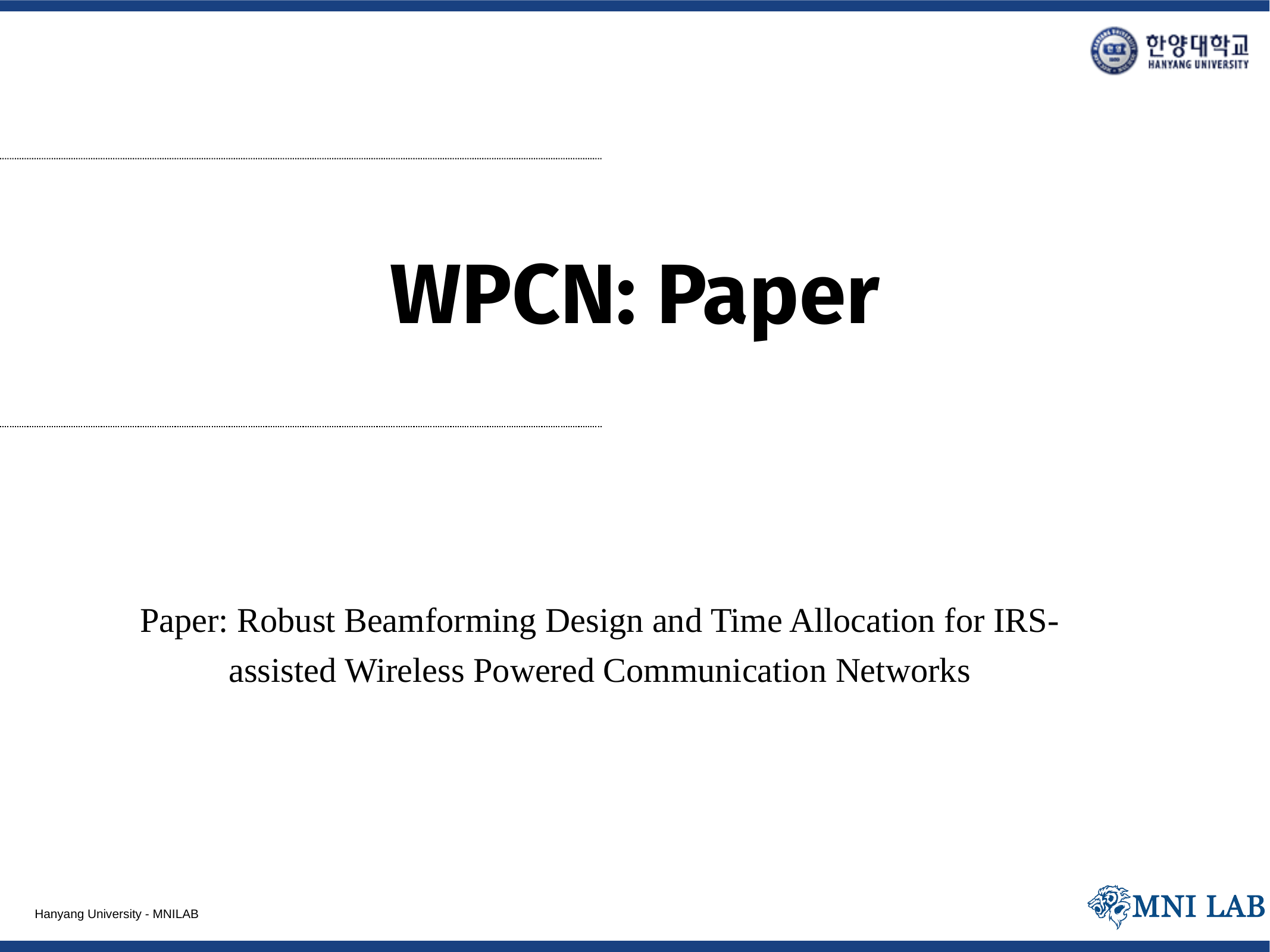

# WPCN: Paper
Paper: Robust Beamforming Design and Time Allocation for IRS-assisted Wireless Powered Communication Networks